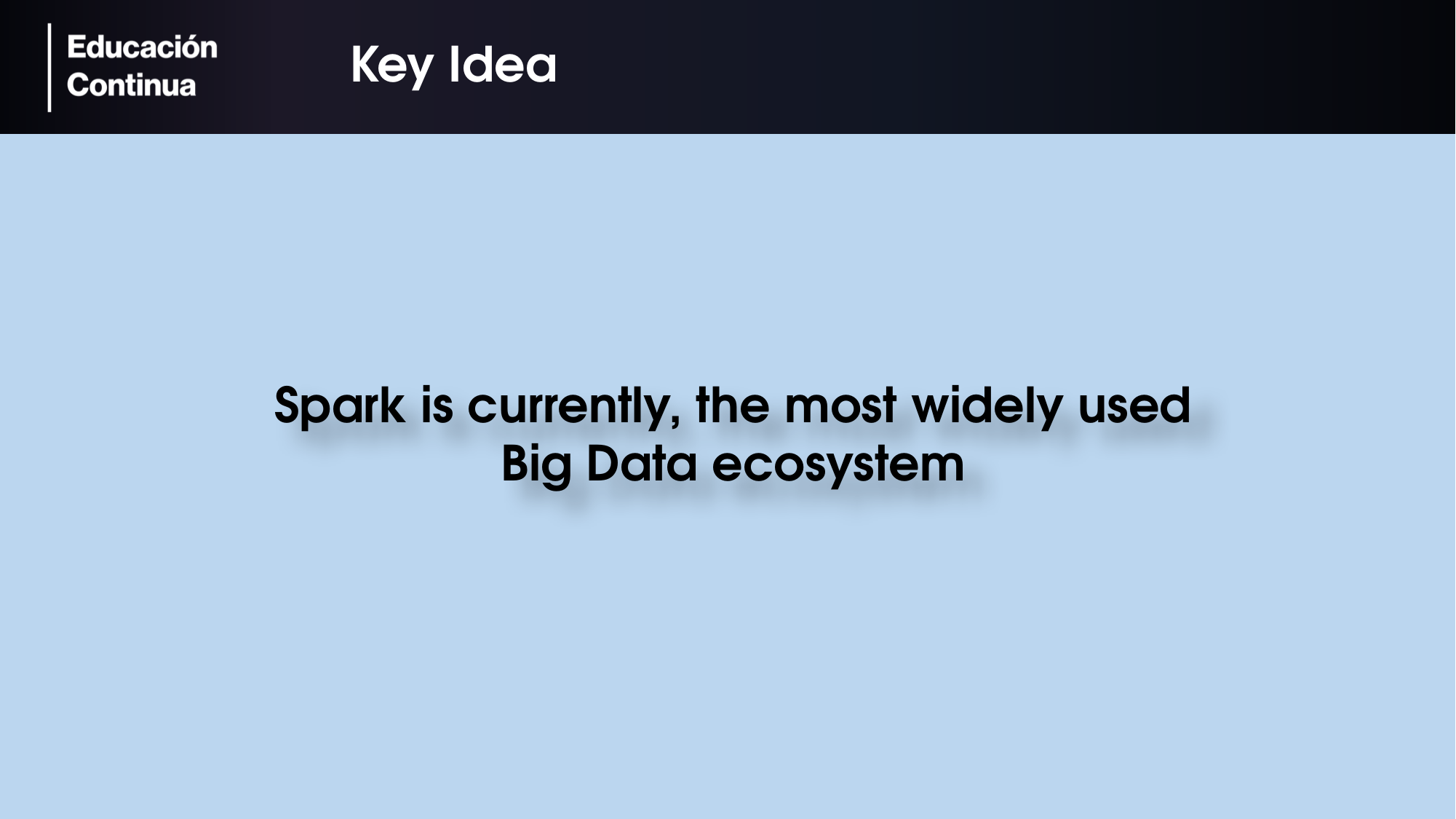

# Key Idea

Spark is currently, the most widely used Big Data ecosystem